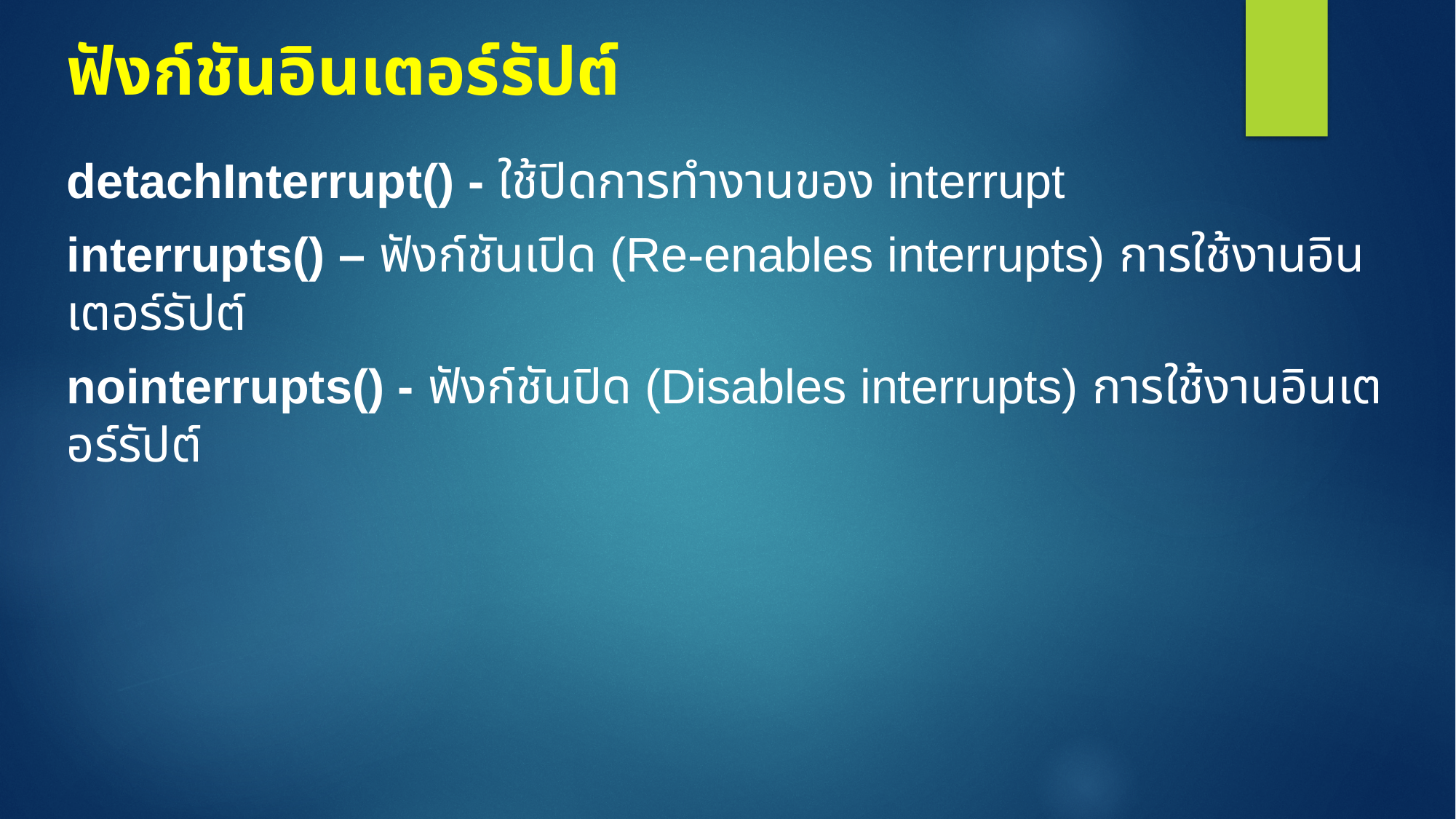

# ฟังก์ชันอินเตอร์รัปต์
detachInterrupt() - ใช้ปิดการทำงานของ interrupt
interrupts() – ฟังก์ชันเปิด (Re-enables interrupts) การใช้งานอินเตอร์รัปต์
nointerrupts() - ฟังก์ชันปิด (Disables interrupts) การใช้งานอินเตอร์รัปต์